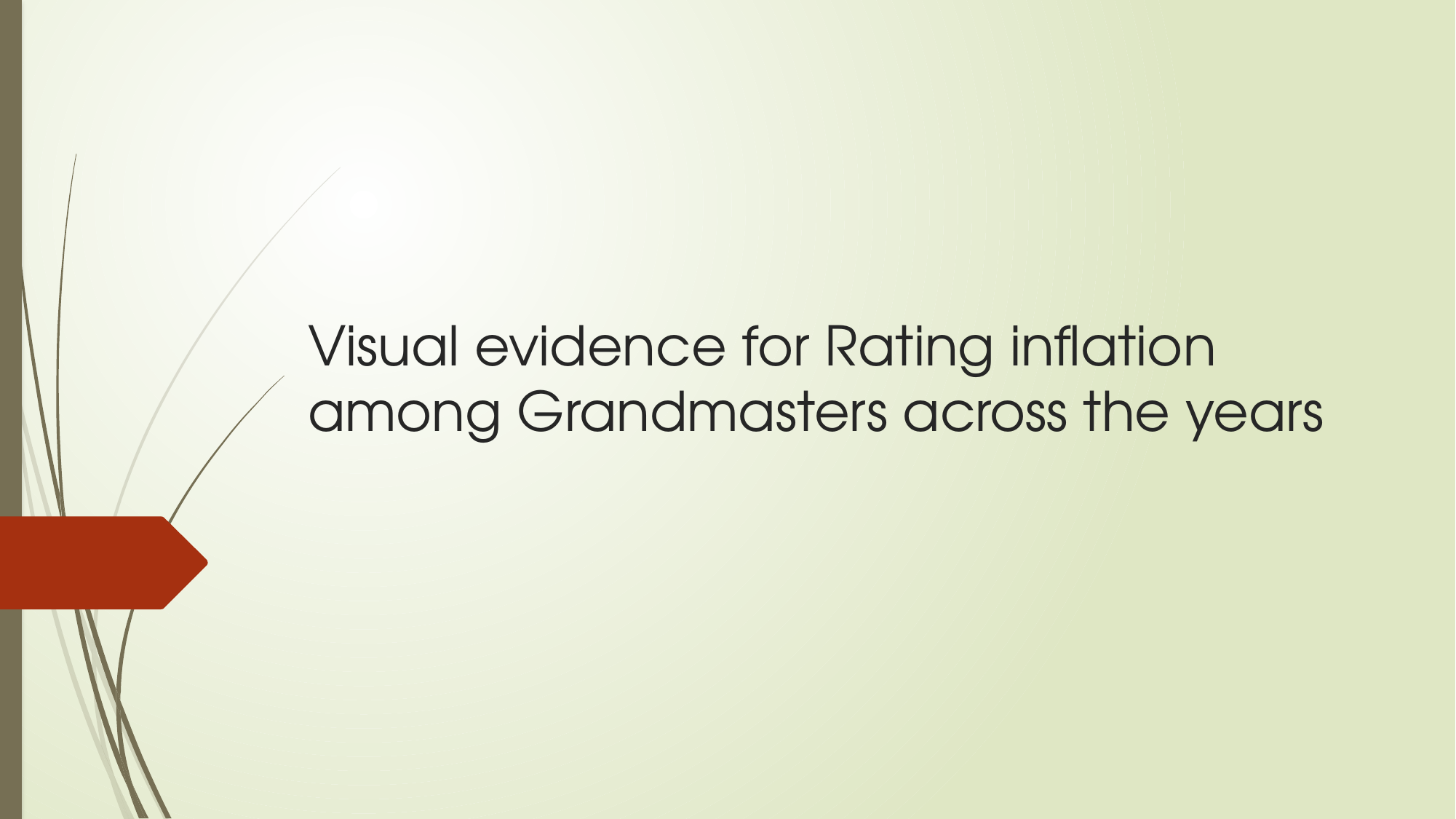

# Visual evidence for Rating inflation among Grandmasters across the years